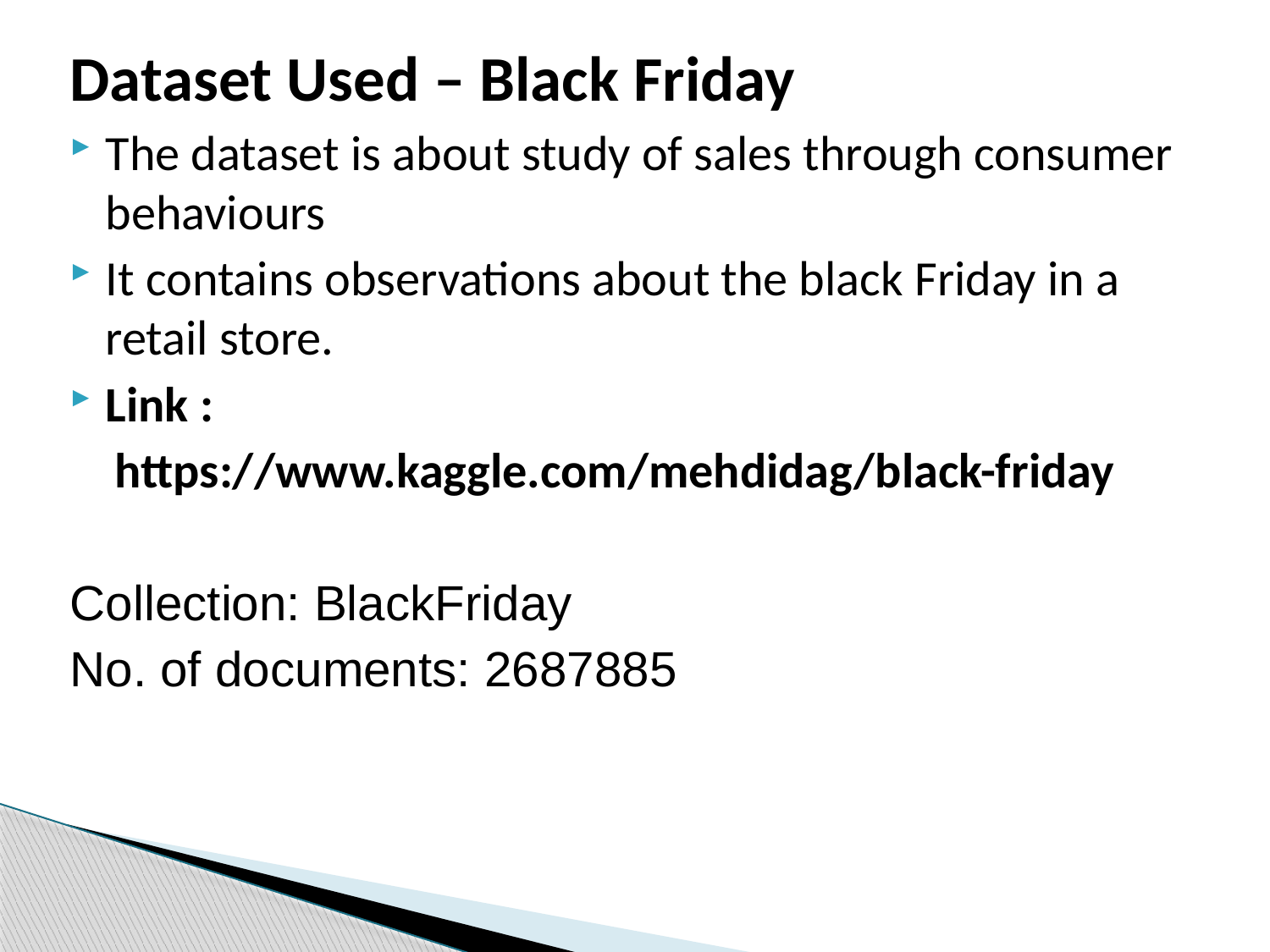

Dataset Used – Black Friday
The dataset is about study of sales through consumer behaviours
It contains observations about the black Friday in a retail store.
Link :
    https://www.kaggle.com/mehdidag/black-friday

Collection: BlackFriday
No. of documents: 2687885